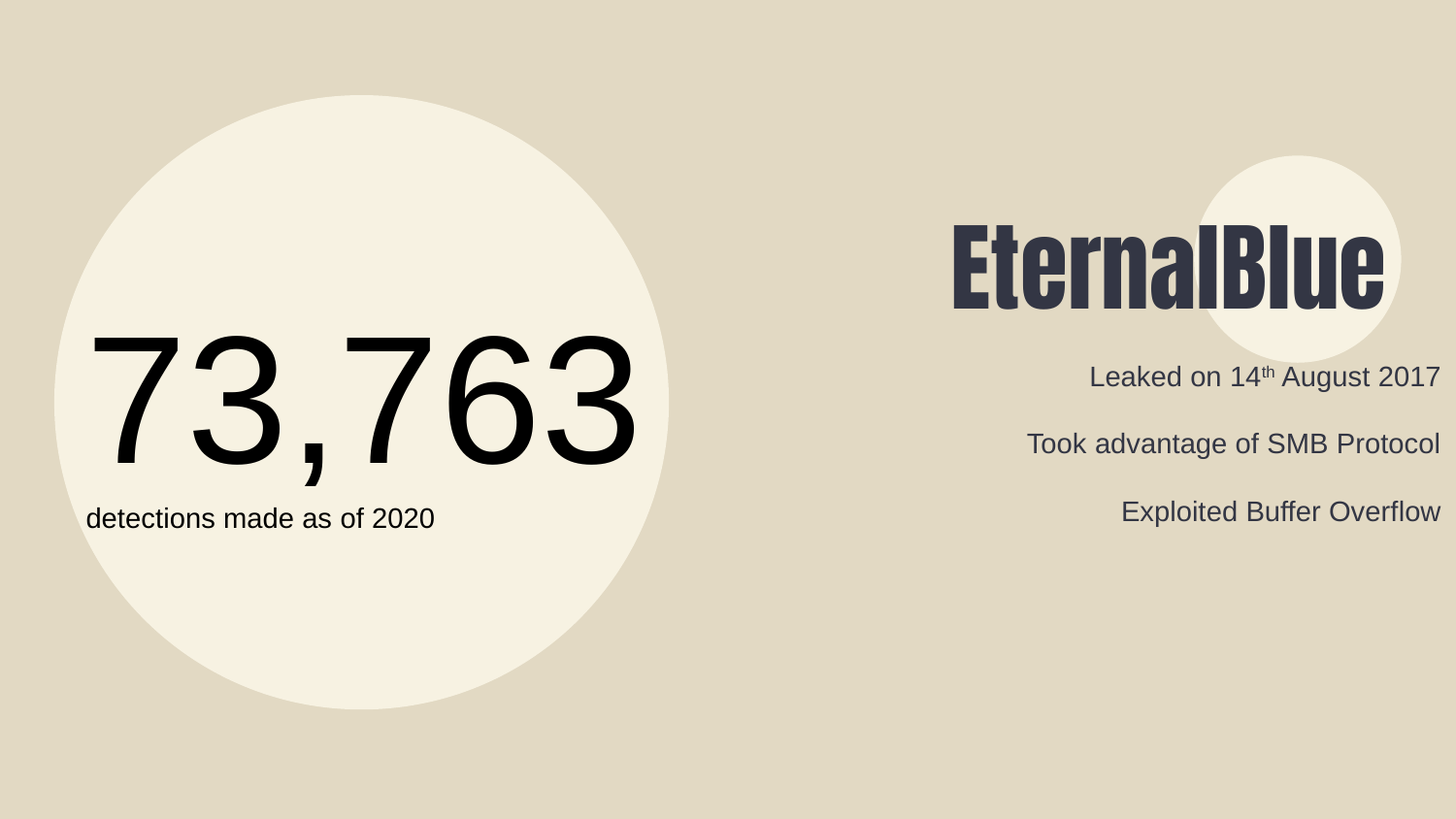

# EternalBlue
73,763 detections made as of 2020
Leaked on 14th August 2017

Took advantage of SMB Protocol

Exploited Buffer Overflow